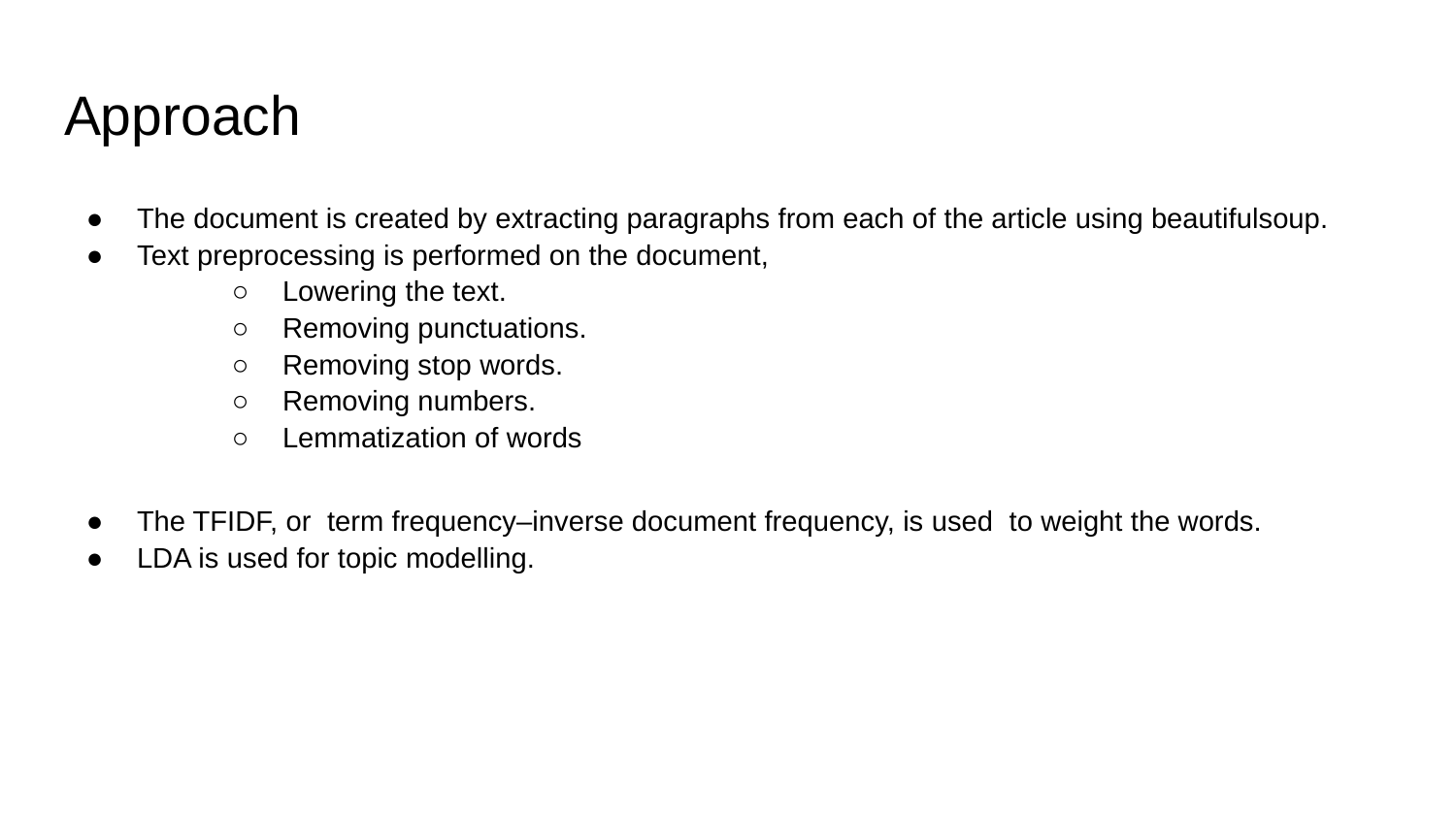

# Approach
The document is created by extracting paragraphs from each of the article using beautifulsoup.
Text preprocessing is performed on the document,
Lowering the text.
Removing punctuations.
Removing stop words.
Removing numbers.
Lemmatization of words

The TFIDF, or  term frequency–inverse document frequency, is used  to weight the words.
LDA is used for topic modelling.